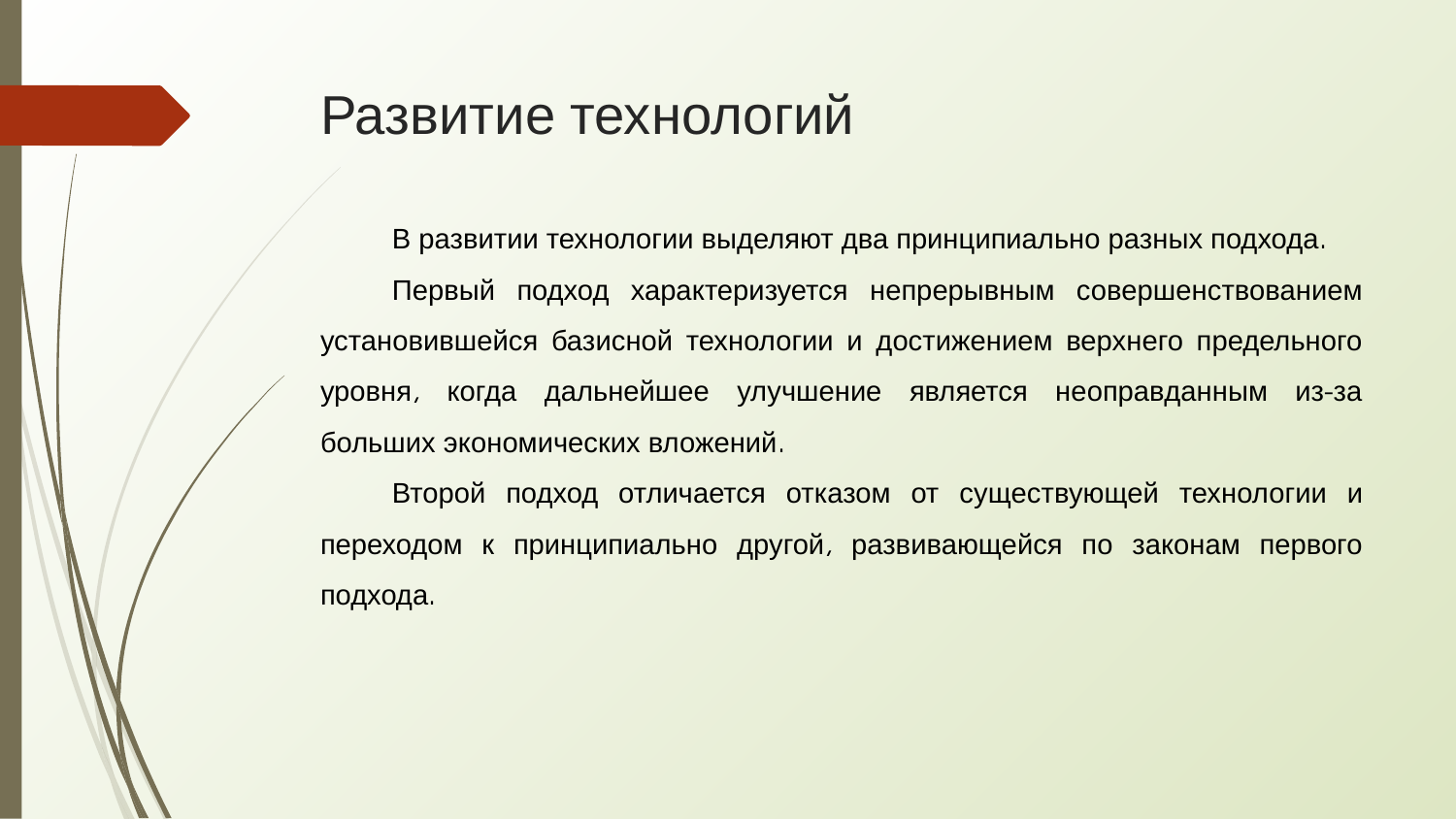

# Развитие технологий
В развитии технологии выделяют два принципиально разных подхода.
Первый подход характеризуется непрерывным совершенствованием установившейся базисной технологии и достижением верхнего предельного уровня, когда дальнейшее улучшение является неоправданным из-за больших экономических вложений.
Второй подход отличается отказом от существующей технологии и переходом к принципиально другой, развивающейся по законам первого подхода.